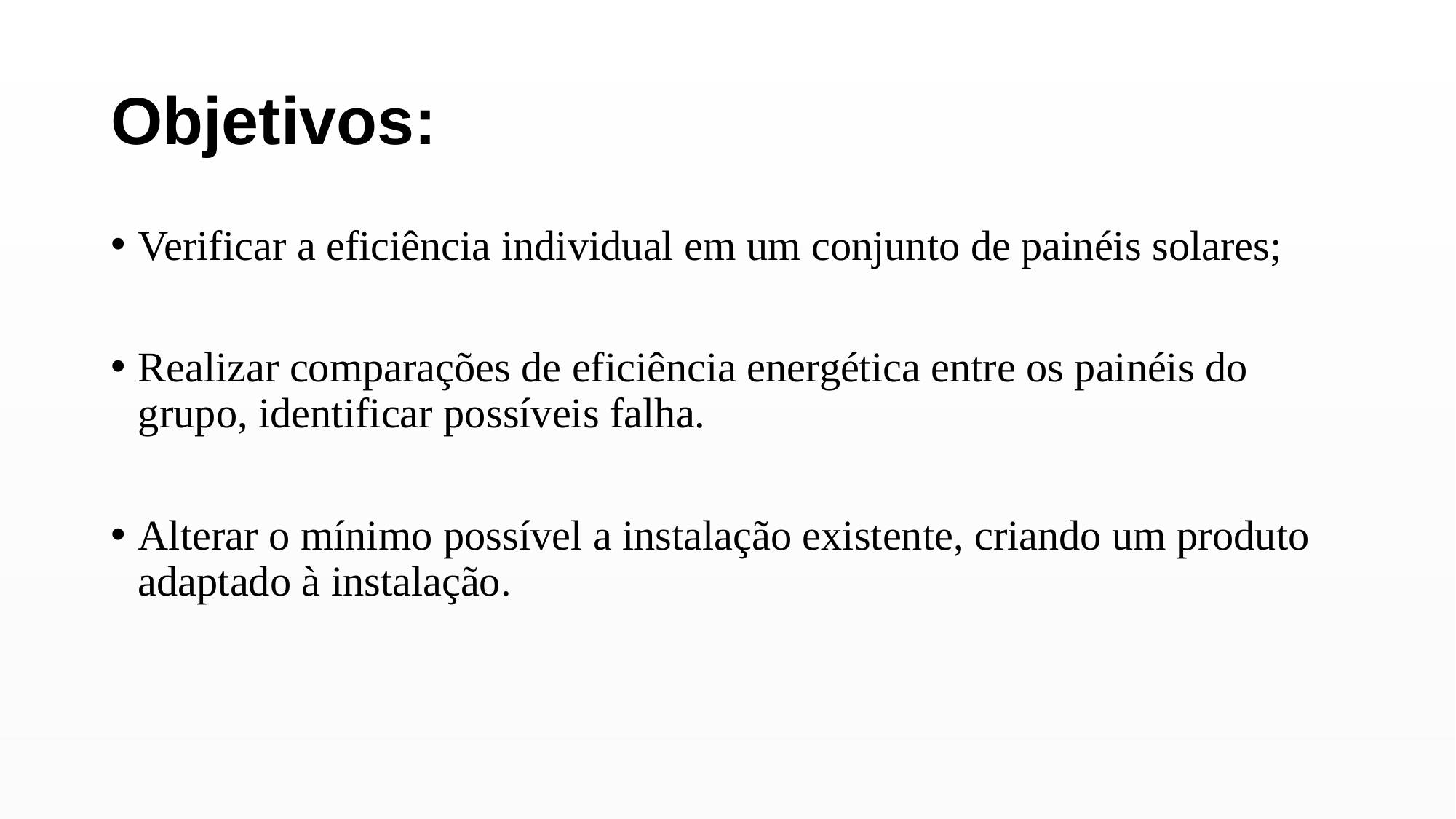

# Objetivos:
Verificar a eficiência individual em um conjunto de painéis solares;​

Realizar comparações de eficiência energética entre os painéis do grupo, identificar possíveis falha.

Alterar o mínimo possível a instalação existente, criando um produto adaptado à instalação.